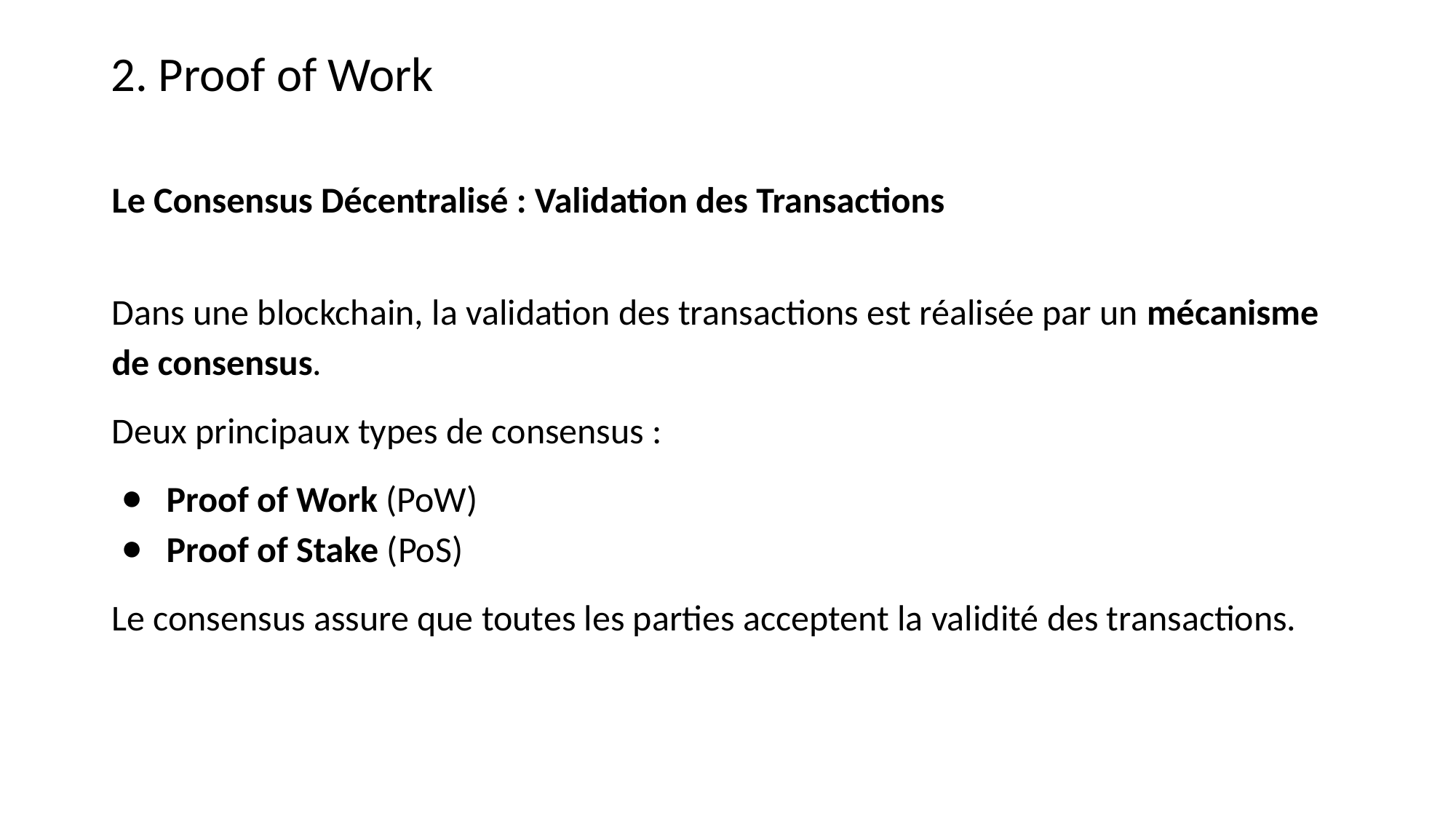

2. Proof of Work
Le Consensus Décentralisé : Validation des Transactions

Dans une blockchain, la validation des transactions est réalisée par un mécanisme de consensus.
Deux principaux types de consensus :
Proof of Work (PoW)
Proof of Stake (PoS)
Le consensus assure que toutes les parties acceptent la validité des transactions.